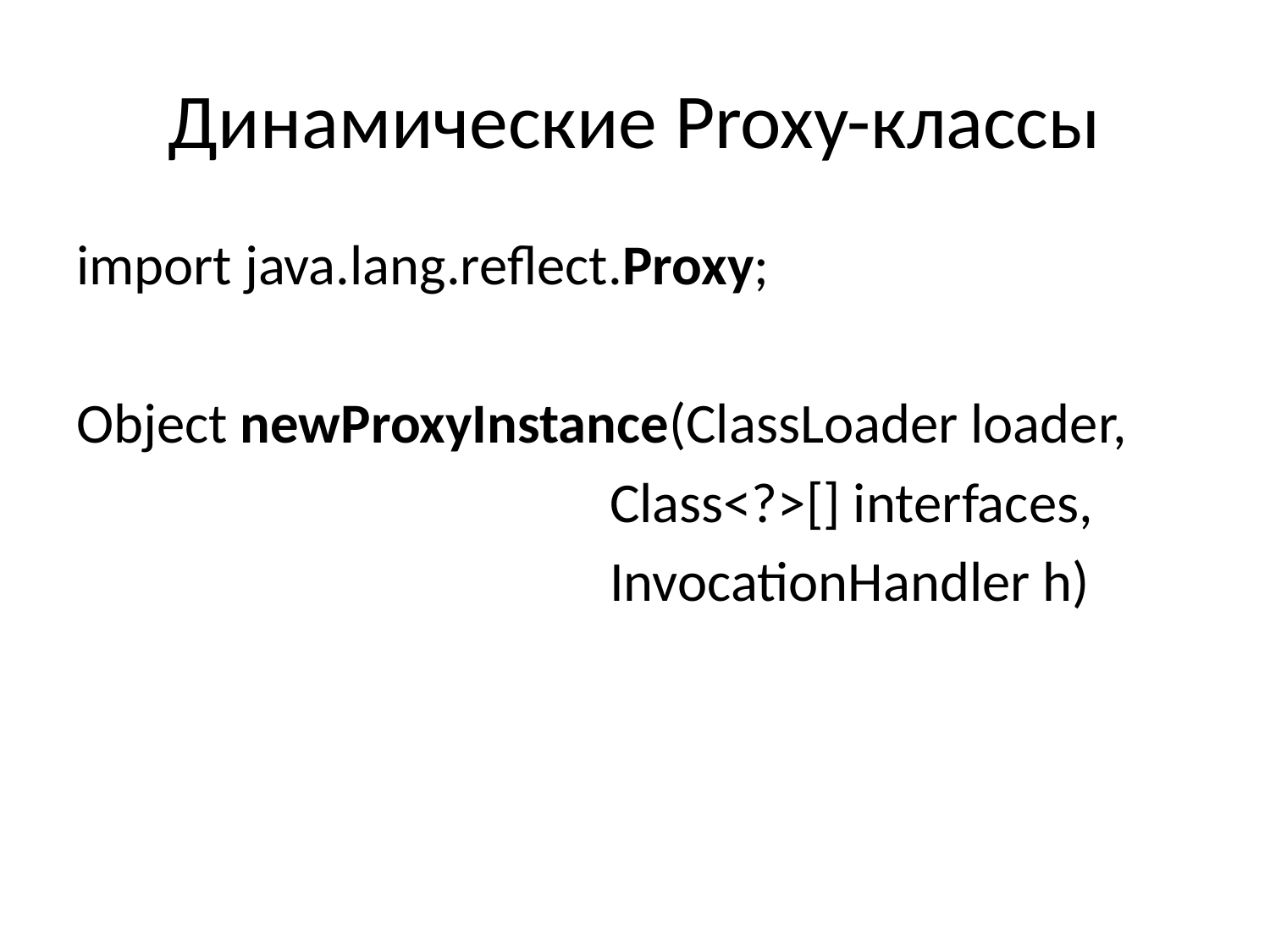

# Динамические Proxy-классы
import java.lang.reflect.Proxy;

Object newProxyInstance(ClassLoader loader,
                                          Class<?>[] interfaces,
                                          InvocationHandler h)